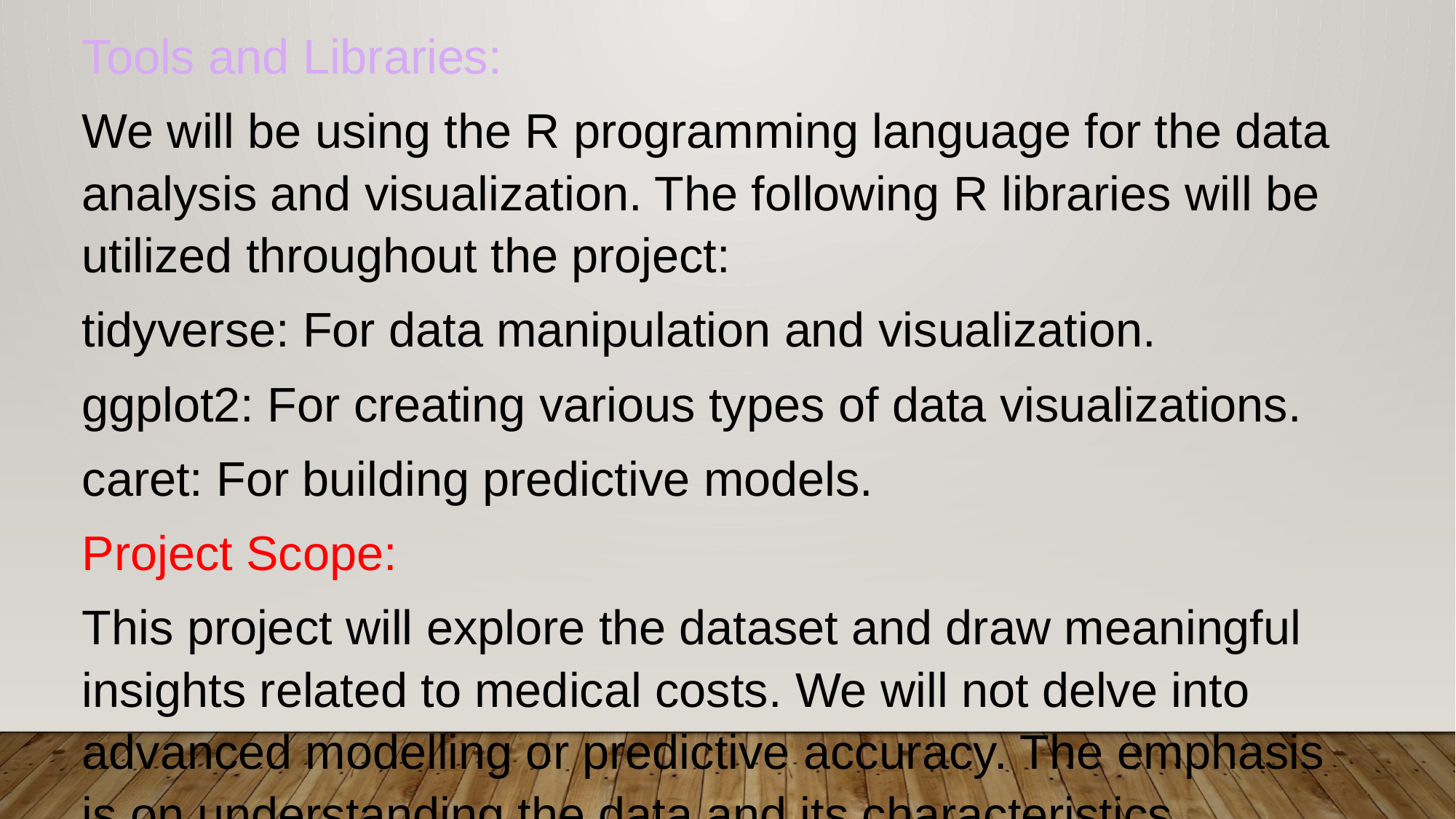

Tools and Libraries:
We will be using the R programming language for the data analysis and visualization. The following R libraries will be utilized throughout the project:
tidyverse: For data manipulation and visualization.
ggplot2: For creating various types of data visualizations.
caret: For building predictive models.
Project Scope:
This project will explore the dataset and draw meaningful insights related to medical costs. We will not delve into advanced modelling or predictive accuracy. The emphasis is on understanding the data and its characteristics.